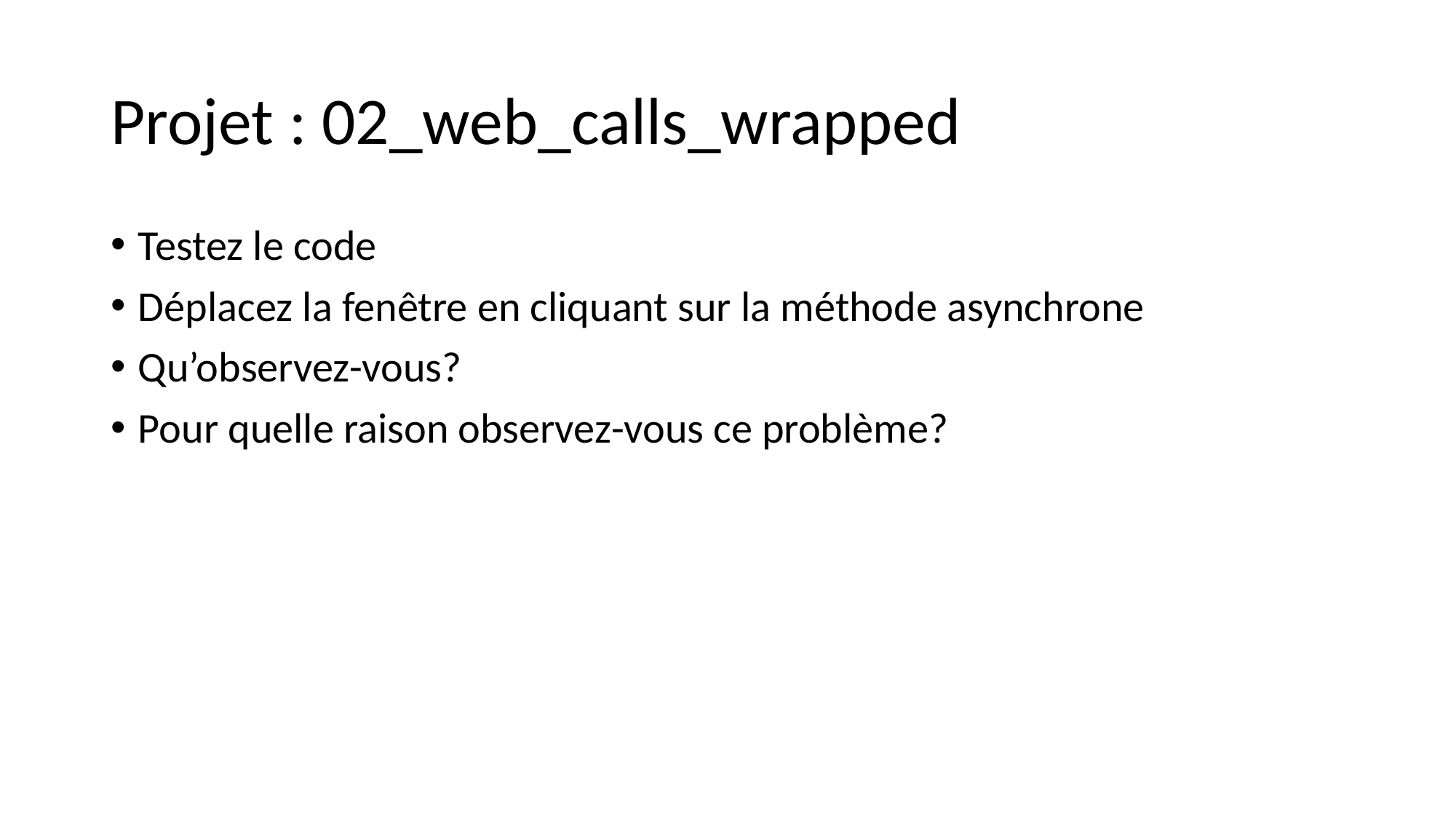

# Projet : 02_web_calls_wrapped
Testez le code
Déplacez la fenêtre en cliquant sur la méthode asynchrone
Qu’observez-vous?
Pour quelle raison observez-vous ce problème?